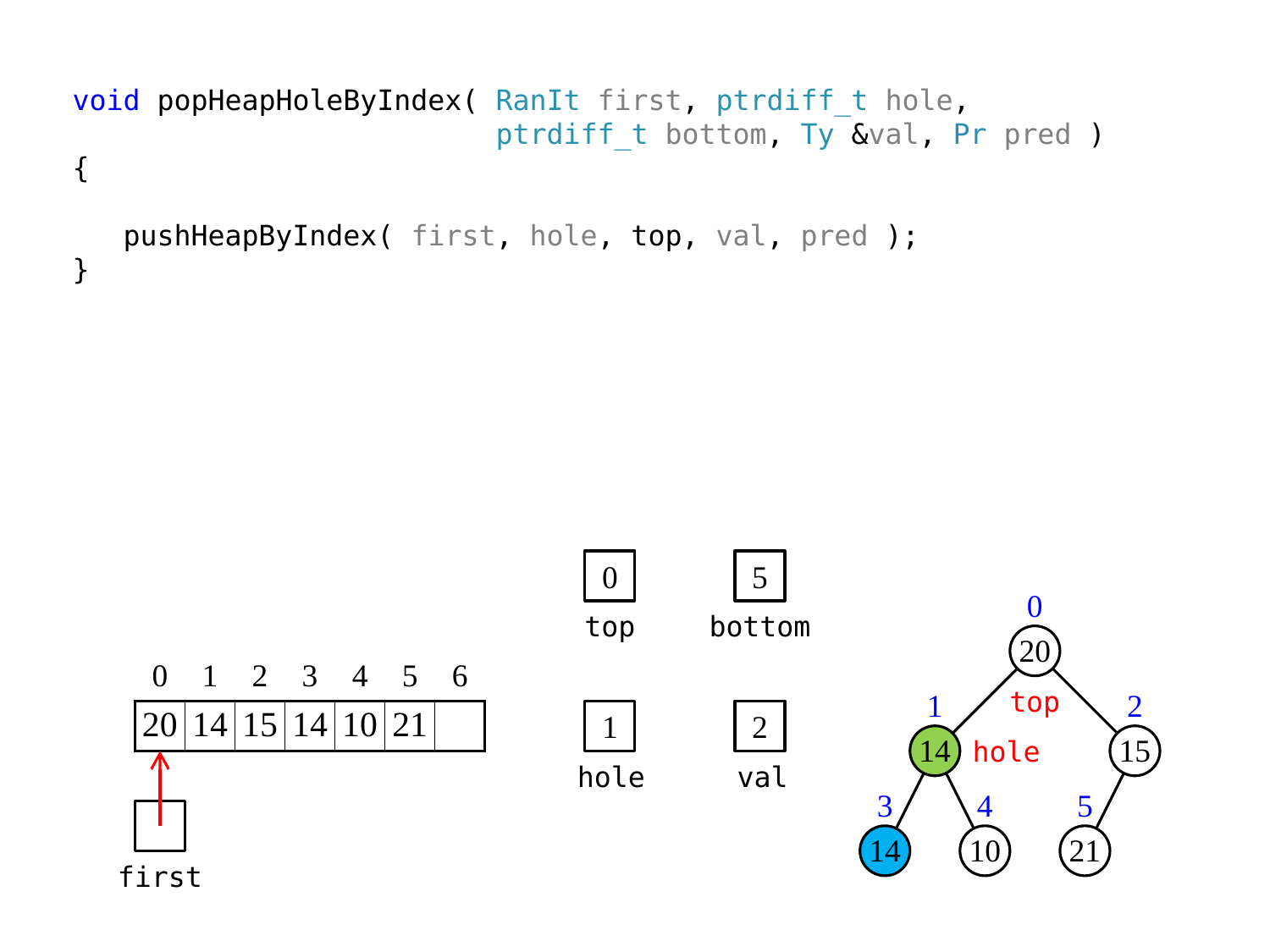

void popHeapHoleByIndex( RanIt first, ptrdiff_t hole,
                         ptrdiff_t bottom, Ty &val, Pr pred )
{

   pushHeapByIndex( first, hole, top, val, pred );
}
0
5
0
top
bottom
20
| 0 | 1 | 2 | 3 | 4 | 5 | 6 |
| --- | --- | --- | --- | --- | --- | --- |
| 20 | 14 | 15 | 14 | 10 | 21 |  |
1
top
2
1
2
14
hole
15
hole
val
3
4
5

14
10
21
first